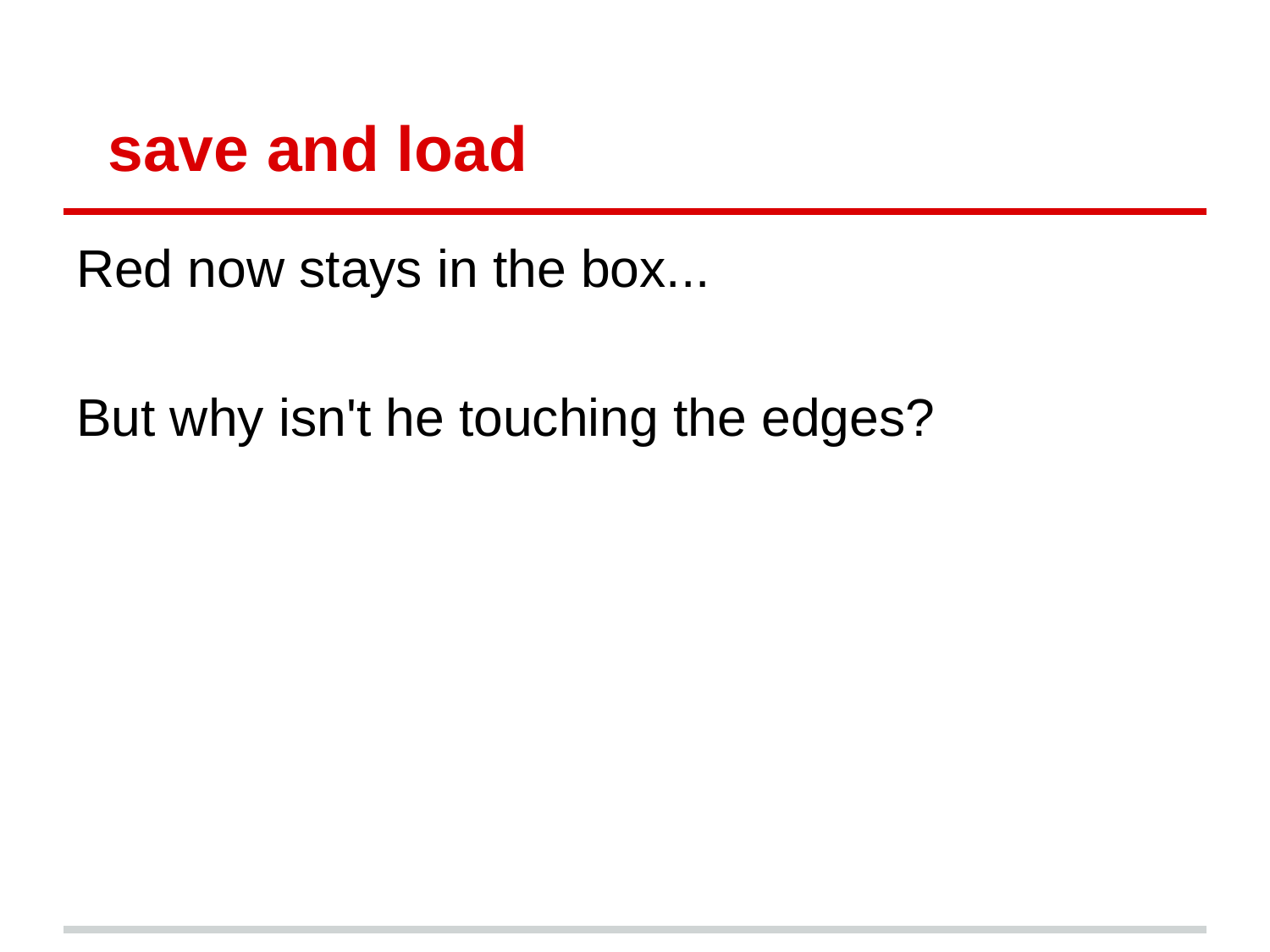

# save and load
Red now stays in the box...

But why isn't he touching the edges?